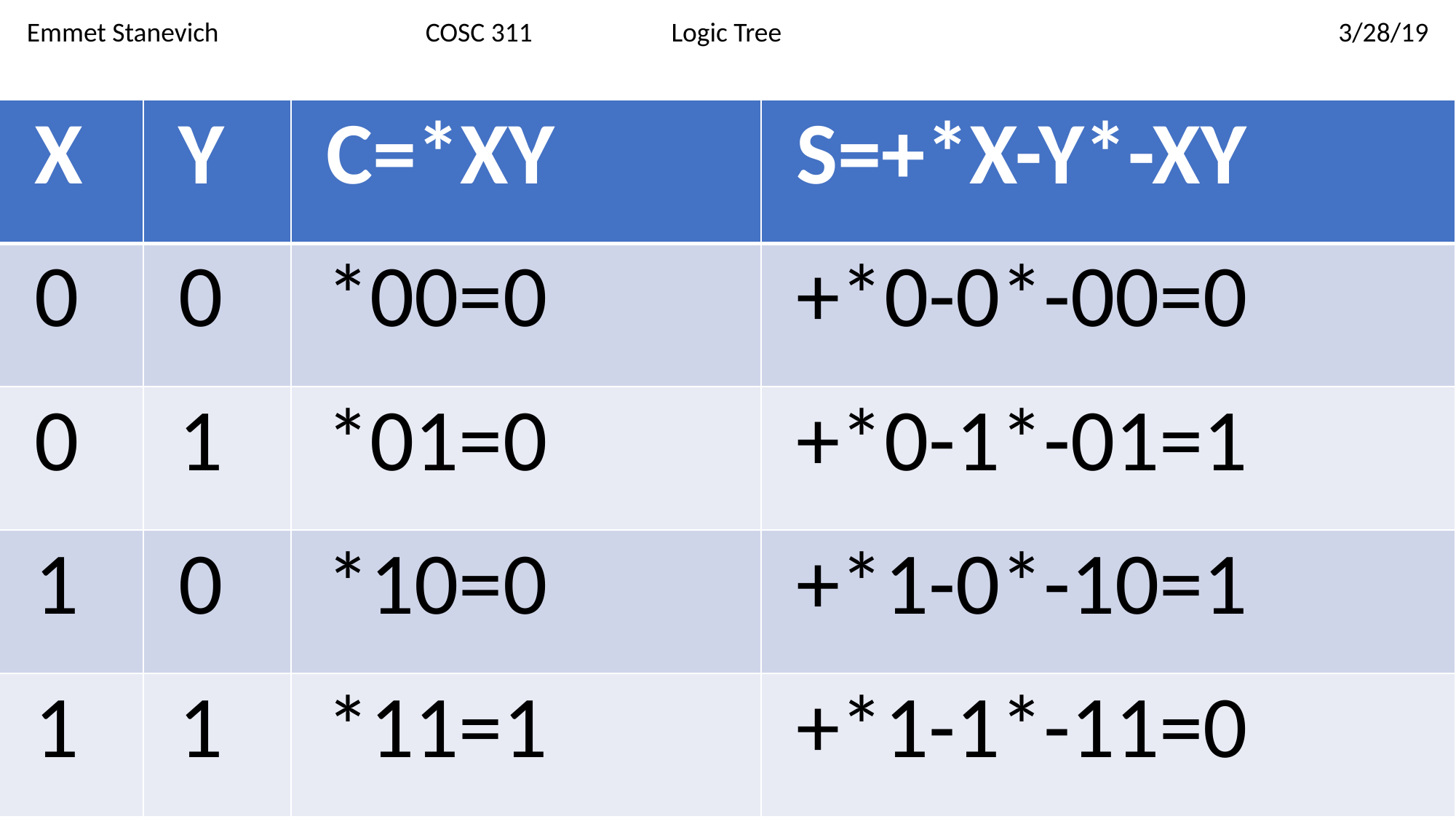

Emmet Stanevich
COSC 311
Logic Tree
3/28/19
| X | Y | C=\*XY | S=+\*X-Y\*-XY |
| --- | --- | --- | --- |
| 0 | 0 | \*00=0 | +\*0-0\*-00=0 |
| 0 | 1 | \*01=0 | +\*0-1\*-01=1 |
| 1 | 0 | \*10=0 | +\*1-0\*-10=1 |
| 1 | 1 | \*11=1 | +\*1-1\*-11=0 |